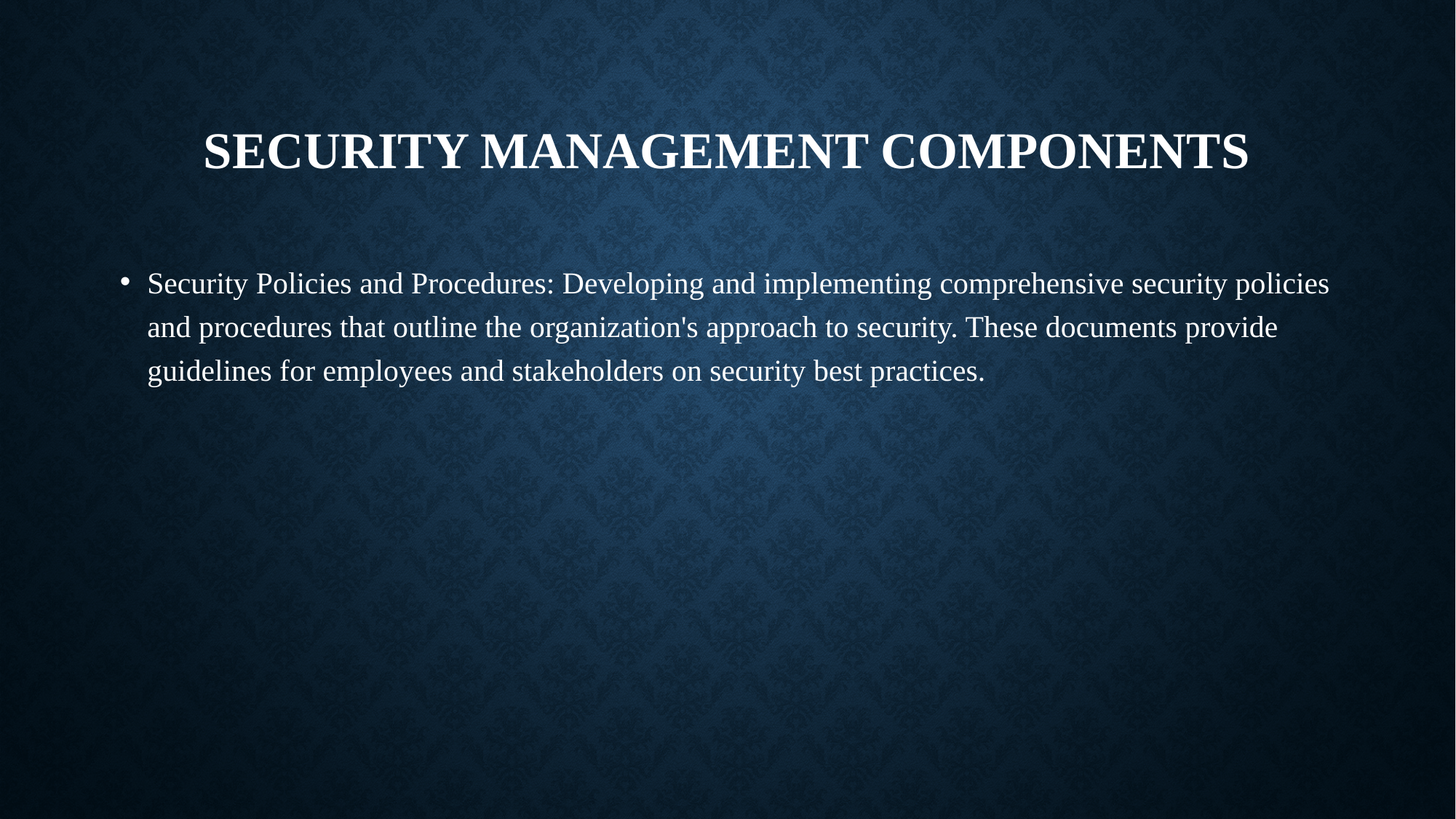

# Security management Components
Security Policies and Procedures: Developing and implementing comprehensive security policies and procedures that outline the organization's approach to security. These documents provide guidelines for employees and stakeholders on security best practices.